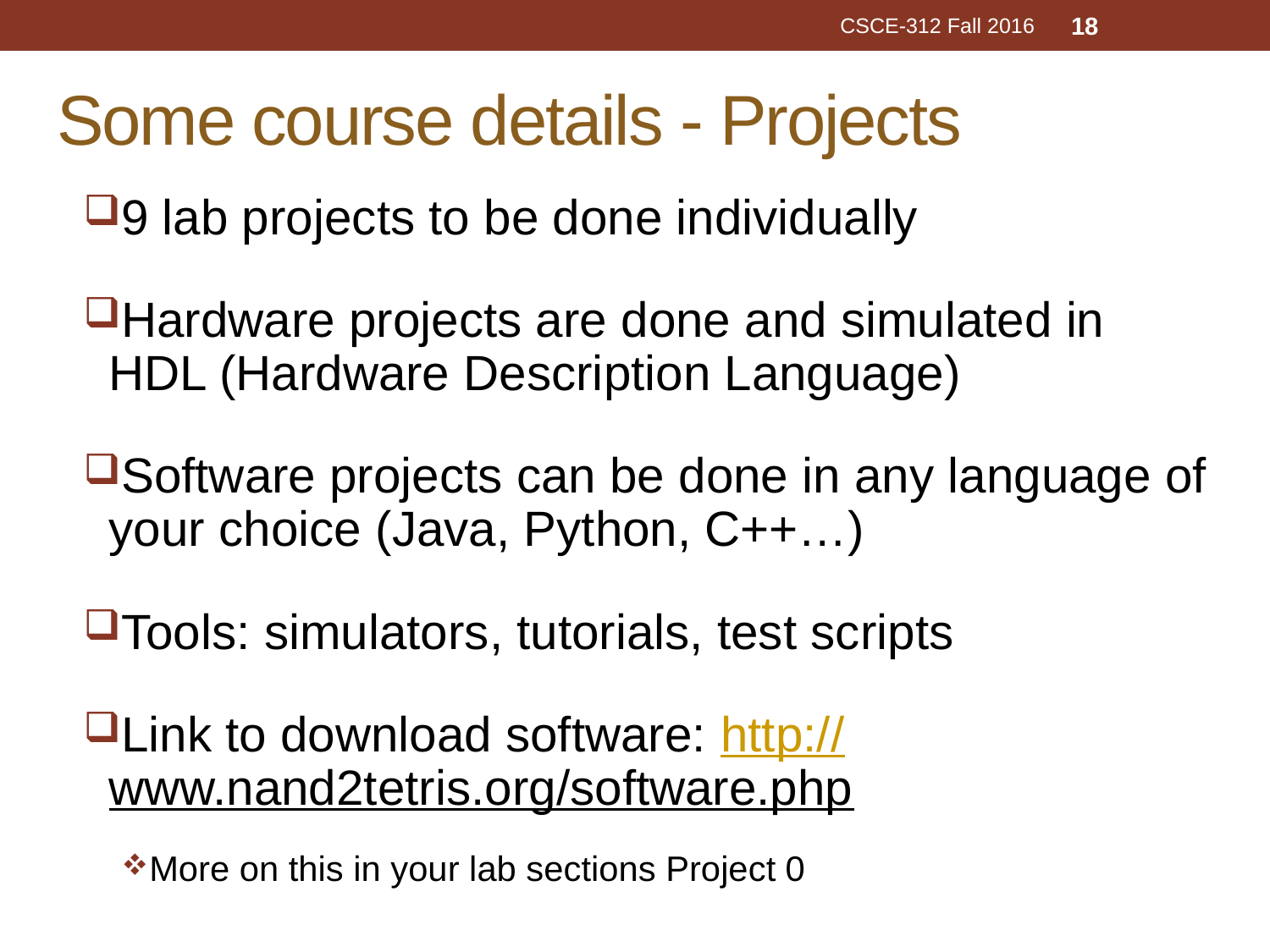

CSCE-312 Fall 2016
18
# Some course details - Projects
9 lab projects to be done individually
Hardware projects are done and simulated in HDL (Hardware Description Language)
Software projects can be done in any language of your choice (Java, Python, C++…)
Tools: simulators, tutorials, test scripts
Link to download software: http://www.nand2tetris.org/software.php
More on this in your lab sections Project 0